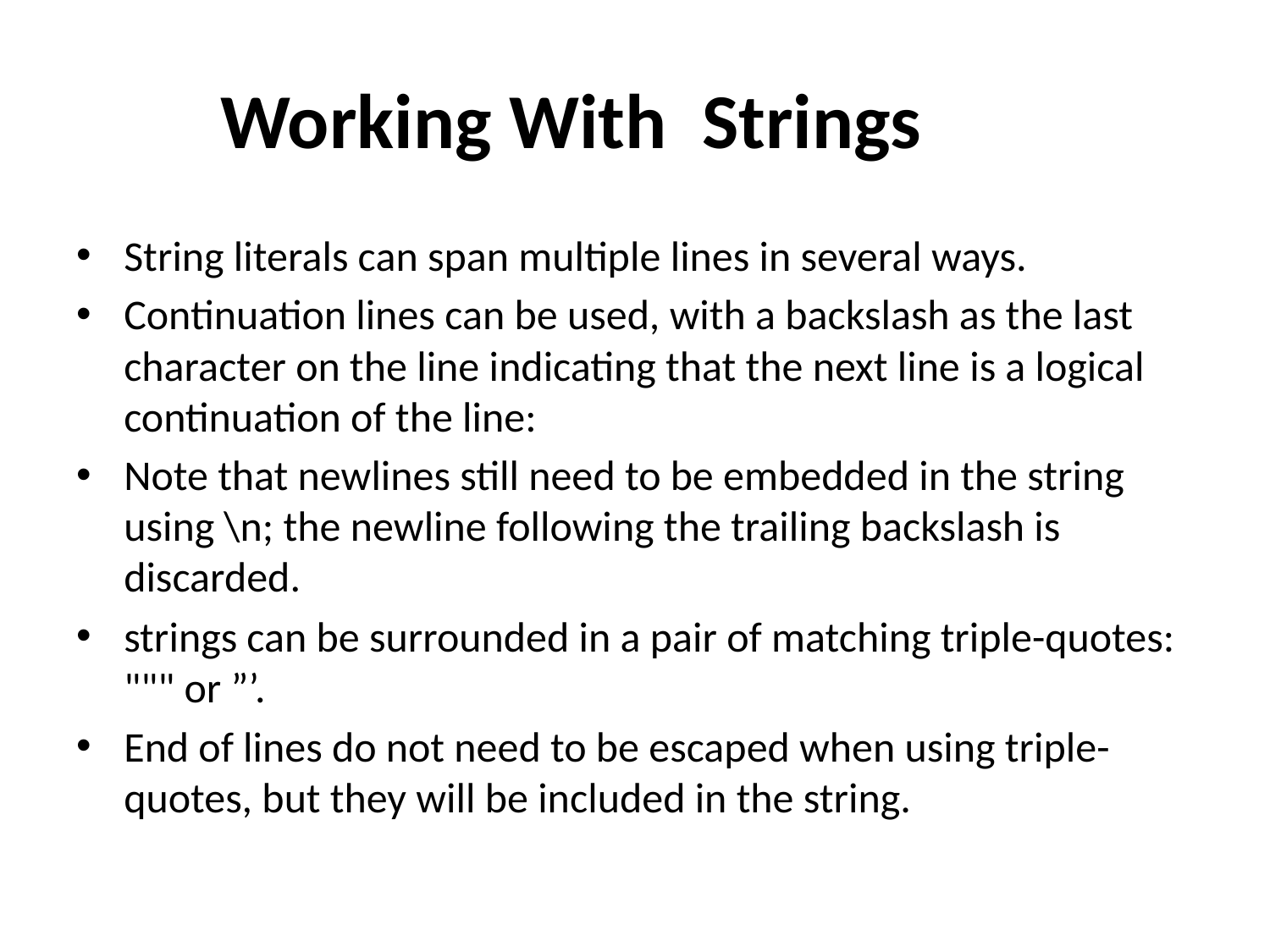

Working With  Strings
String literals can span multiple lines in several ways.
Continuation lines can be used, with a backslash as the last character on the line indicating that the next line is a logical continuation of the line:
Note that newlines still need to be embedded in the string using \n; the newline following the trailing backslash is discarded.
strings can be surrounded in a pair of matching triple-quotes: """ or ”’.
End of lines do not need to be escaped when using triple-quotes, but they will be included in the string.